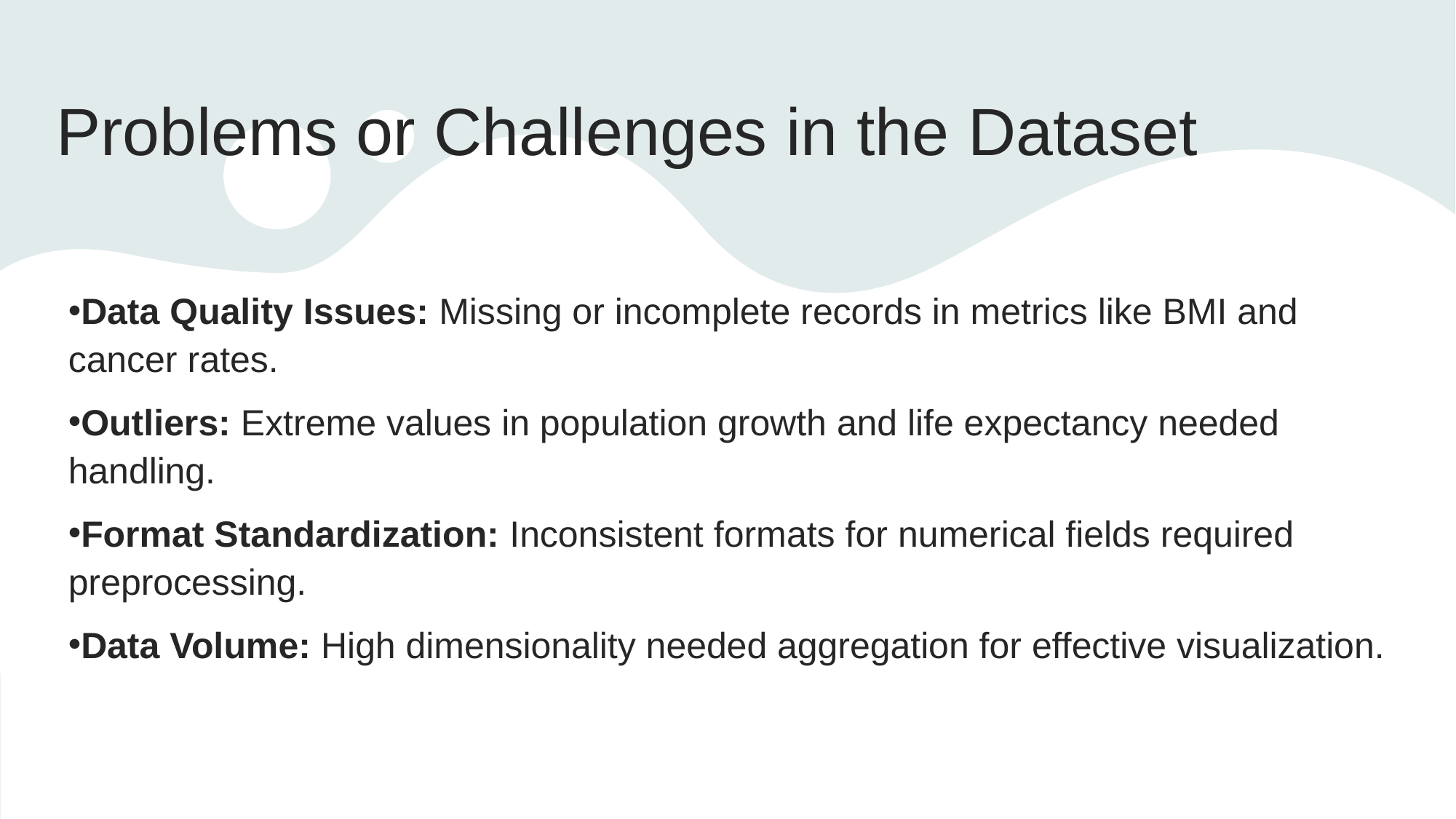

# Problems or Challenges in the Dataset

Data Quality Issues: Missing or incomplete records in metrics like BMI and cancer rates.
Outliers: Extreme values in population growth and life expectancy needed handling.
Format Standardization: Inconsistent formats for numerical fields required preprocessing.
Data Volume: High dimensionality needed aggregation for effective visualization.